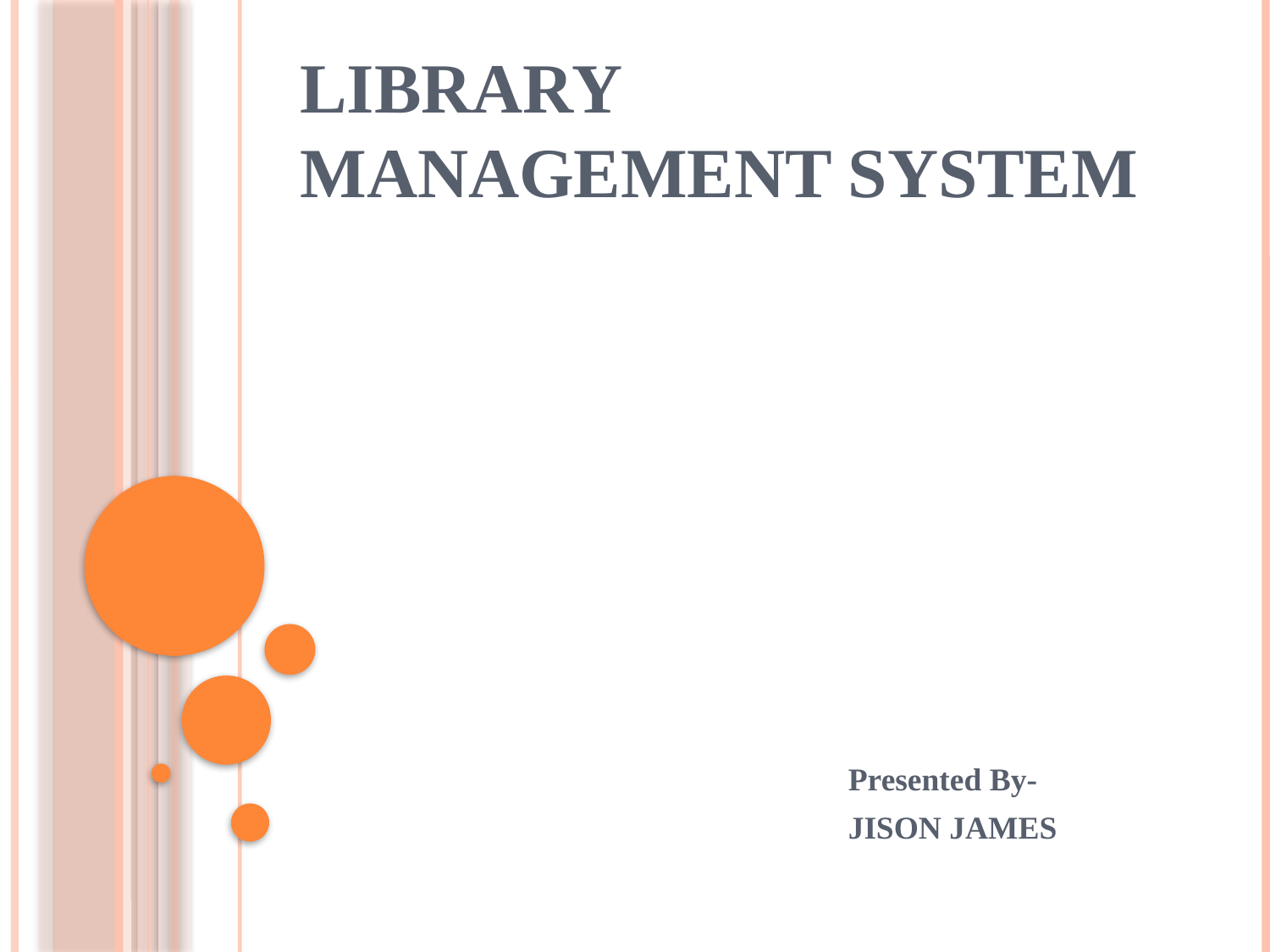

# Library Management System

    Presented By-
    JISON JAMES